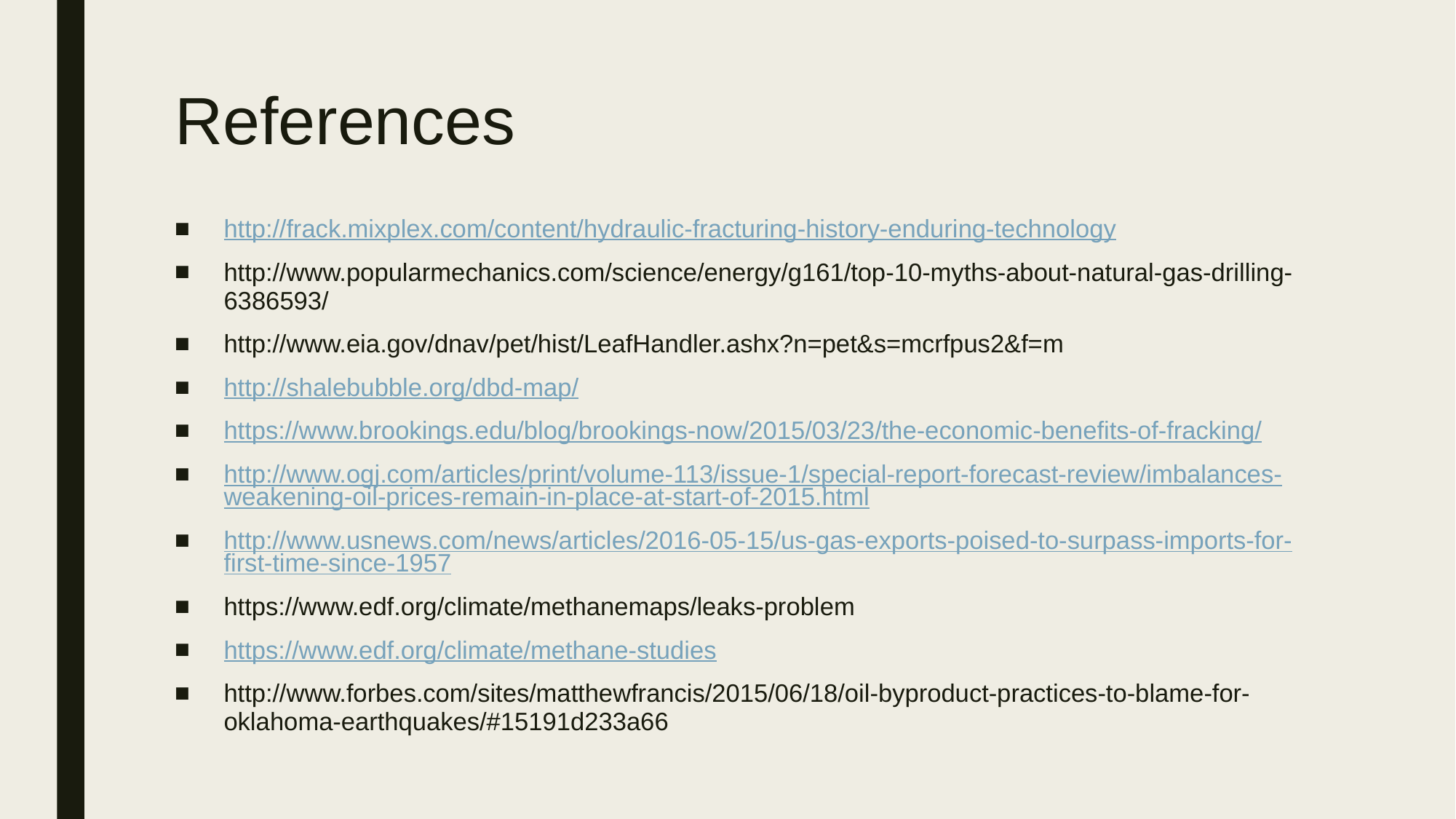

# References
http://frack.mixplex.com/content/hydraulic-fracturing-history-enduring-technology
http://www.popularmechanics.com/science/energy/g161/top-10-myths-about-natural-gas-drilling-6386593/
http://www.eia.gov/dnav/pet/hist/LeafHandler.ashx?n=pet&s=mcrfpus2&f=m
http://shalebubble.org/dbd-map/
https://www.brookings.edu/blog/brookings-now/2015/03/23/the-economic-benefits-of-fracking/
http://www.ogj.com/articles/print/volume-113/issue-1/special-report-forecast-review/imbalances-weakening-oil-prices-remain-in-place-at-start-of-2015.html
http://www.usnews.com/news/articles/2016-05-15/us-gas-exports-poised-to-surpass-imports-for-first-time-since-1957
https://www.edf.org/climate/methanemaps/leaks-problem
https://www.edf.org/climate/methane-studies
http://www.forbes.com/sites/matthewfrancis/2015/06/18/oil-byproduct-practices-to-blame-for-oklahoma-earthquakes/#15191d233a66